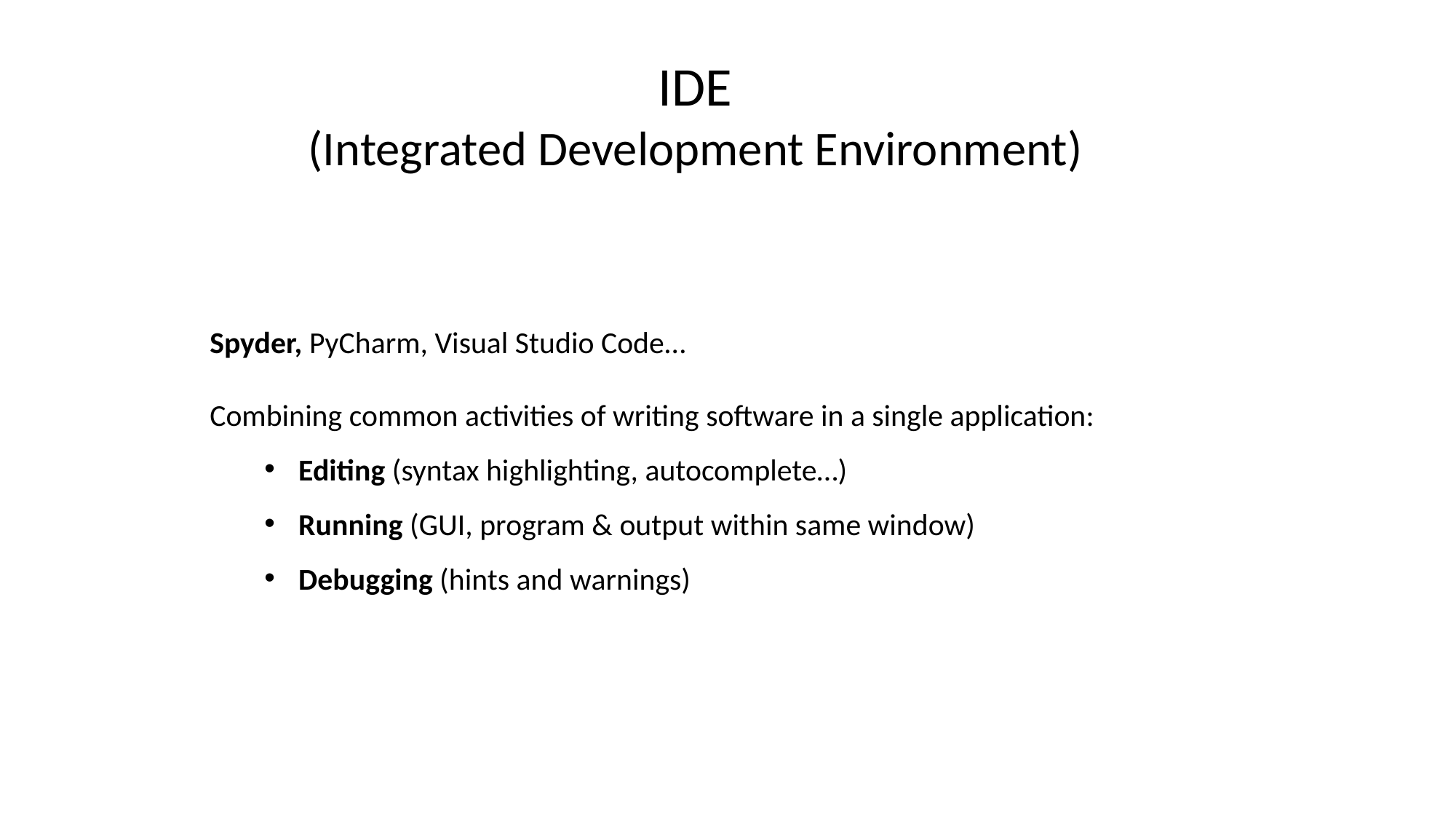

IDE
(Integrated Development Environment)

Spyder, PyCharm, Visual Studio Code…

Combining common activities of writing software in a single application:
Editing (syntax highlighting, autocomplete…)
Running (GUI, program & output within same window)
Debugging (hints and warnings)